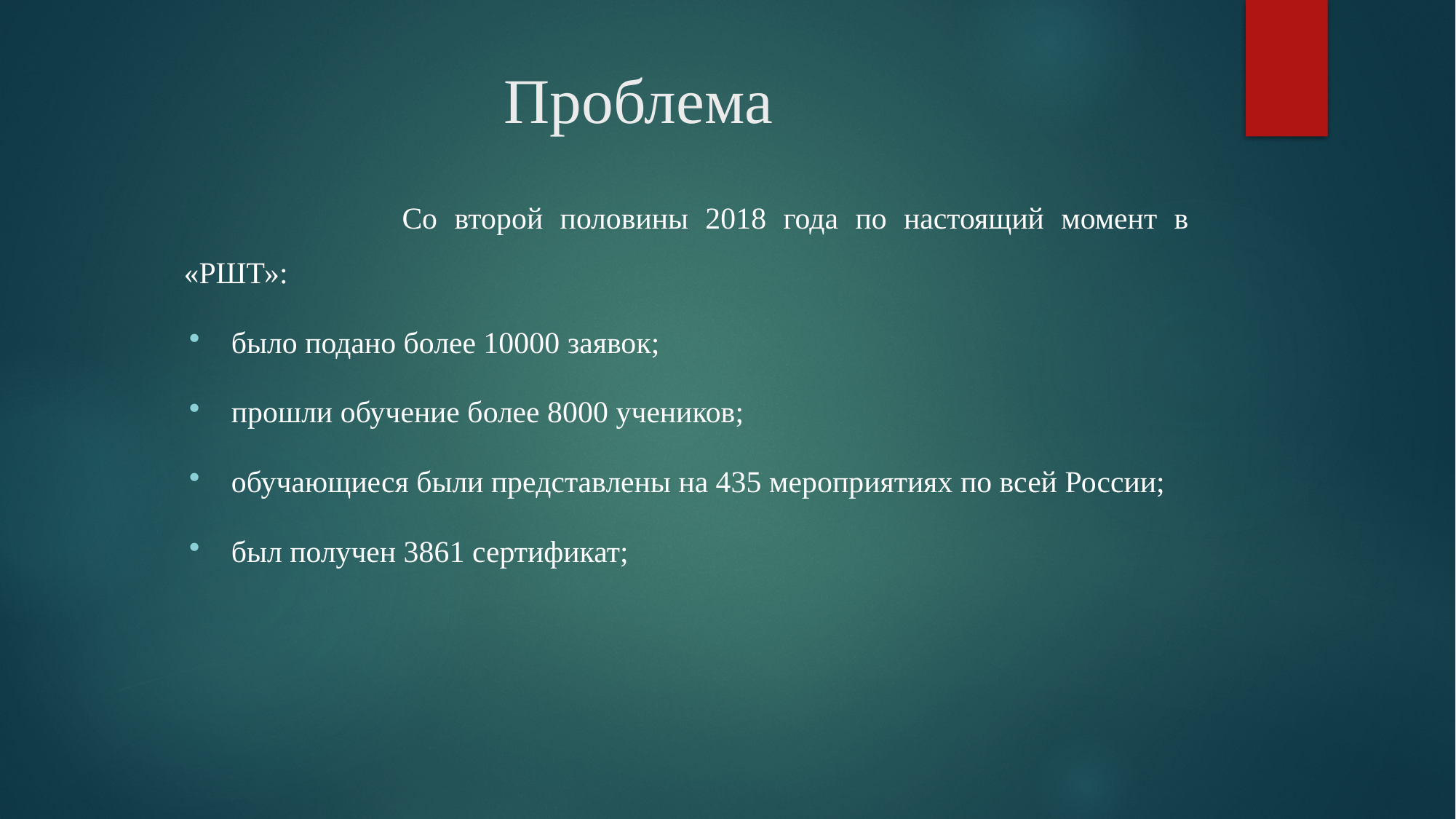

# Проблема
		Со второй половины 2018 года по настоящий момент в «РШТ»:
было подано более 10000 заявок;
прошли обучение более 8000 учеников;
обучающиеся были представлены на 435 мероприятиях по всей России;
был получен 3861 сертификат;